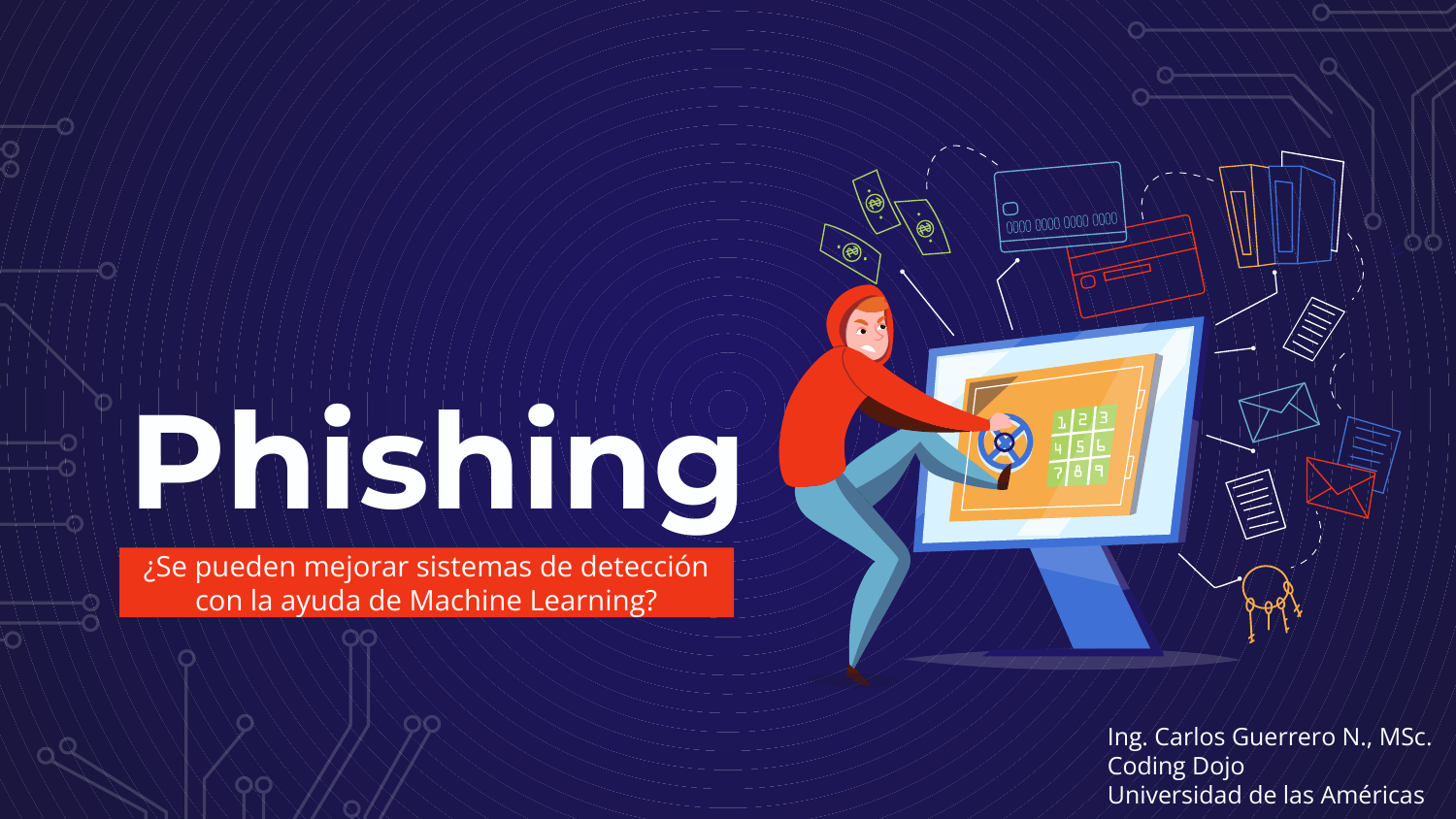

# Phishing
¿Se pueden mejorar sistemas de detección con la ayuda de Machine Learning?
Ing. Carlos Guerrero N., MSc.
Coding Dojo
Universidad de las Américas